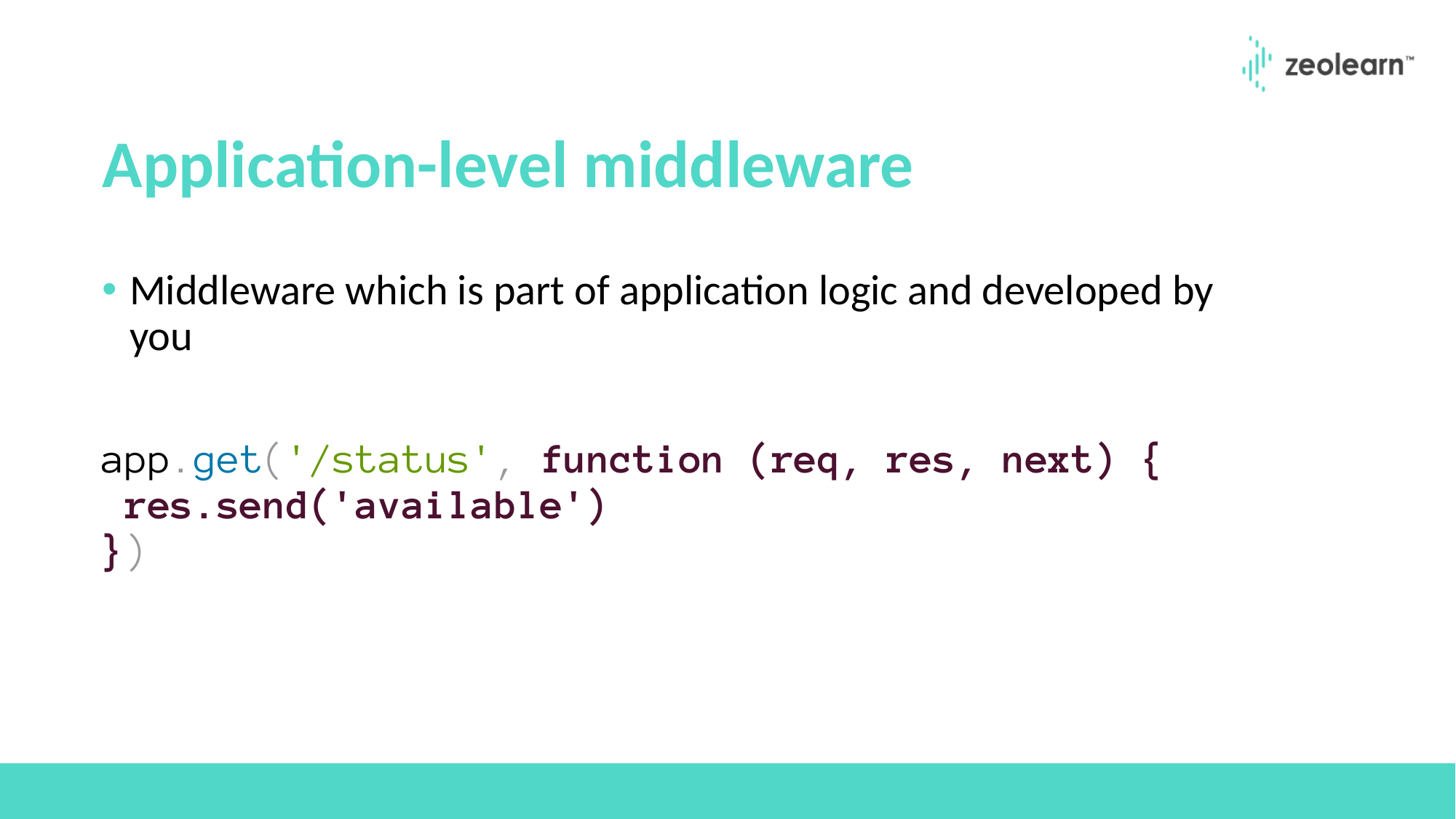

# Application-level middleware
Middleware which is part of application logic and developed by you

app.get('/status', function (req, res, next) {
 res.send('available')
})